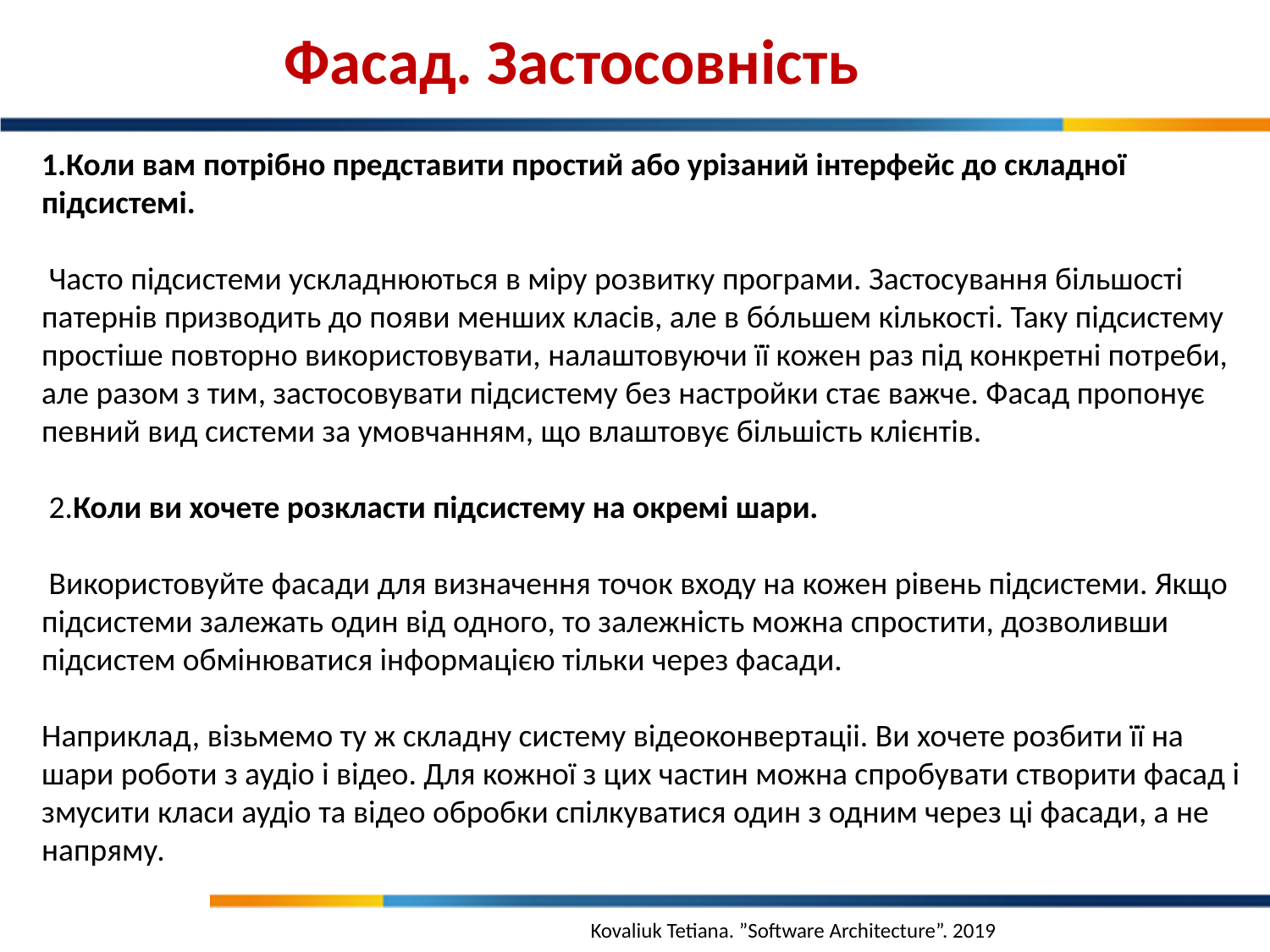

Фасад. Застосовність
1.Коли вам потрібно представити простий або урізаний інтерфейс до складної підсистемі.

 Часто підсистеми ускладнюються в міру розвитку програми. Застосування більшості патернів призводить до появи менших класів, але в бóльшем кількості. Таку підсистему простіше повторно використовувати, налаштовуючи її кожен раз під конкретні потреби, але разом з тим, застосовувати підсистему без настройки стає важче. Фасад пропонує певний вид системи за умовчанням, що влаштовує більшість клієнтів.

 2.Коли ви хочете розкласти підсистему на окремі шари.

 Використовуйте фасади для визначення точок входу на кожен рівень підсистеми. Якщо підсистеми залежать один від одного, то залежність можна спростити, дозволивши підсистем обмінюватися інформацією тільки через фасади.

Наприклад, візьмемо ту ж складну систему відеоконвертаціі. Ви хочете розбити її на шари роботи з аудіо і відео. Для кожної з цих частин можна спробувати створити фасад і змусити класи аудіо та відео обробки спілкуватися один з одним через ці фасади, а не напряму.